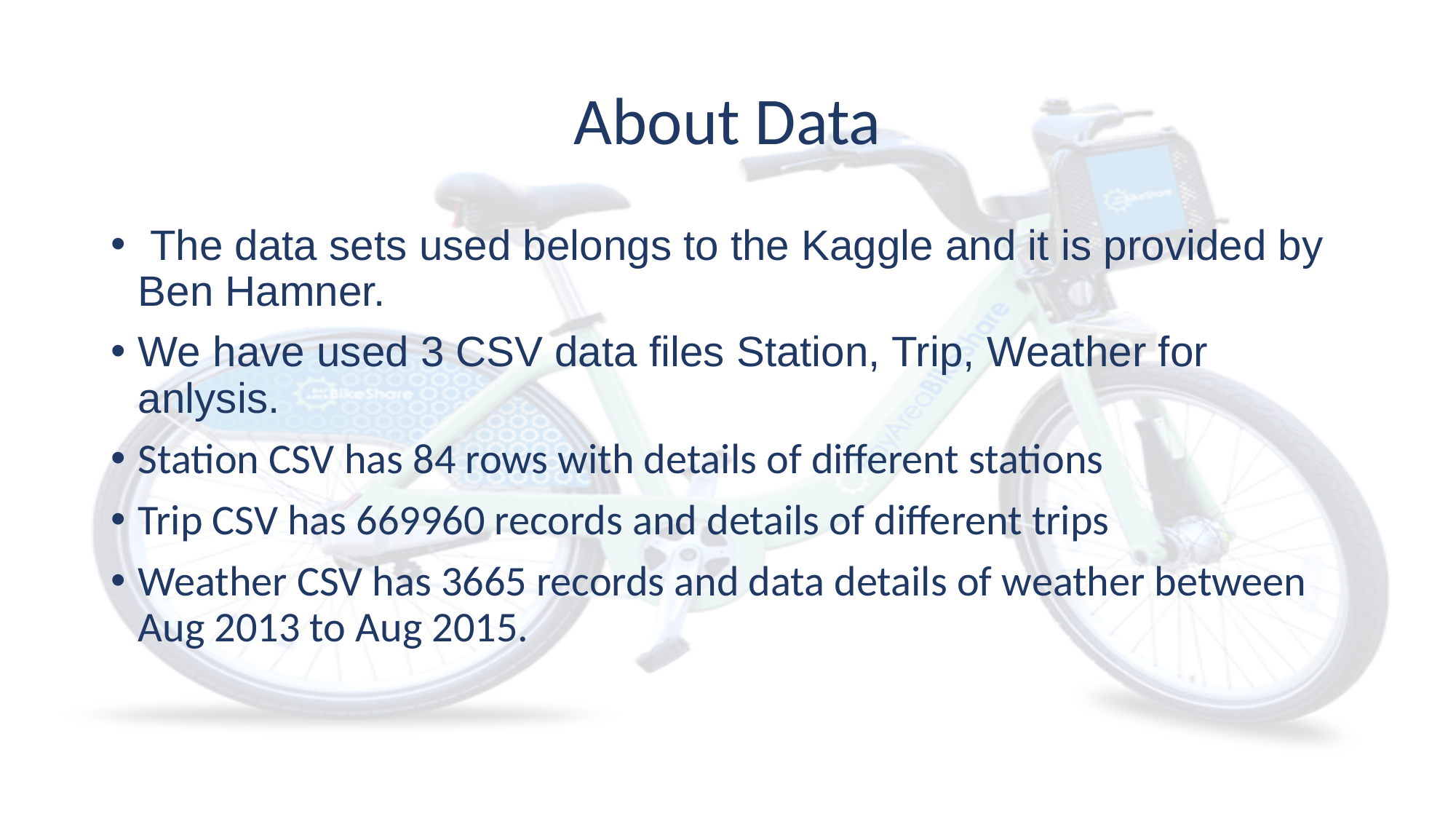

# About Data
 The data sets used belongs to the Kaggle and it is provided by Ben Hamner.
We have used 3 CSV data files Station, Trip, Weather for anlysis.
Station CSV has 84 rows with details of different stations
Trip CSV has 669960 records and details of different trips
Weather CSV has 3665 records and data details of weather between Aug 2013 to Aug 2015.